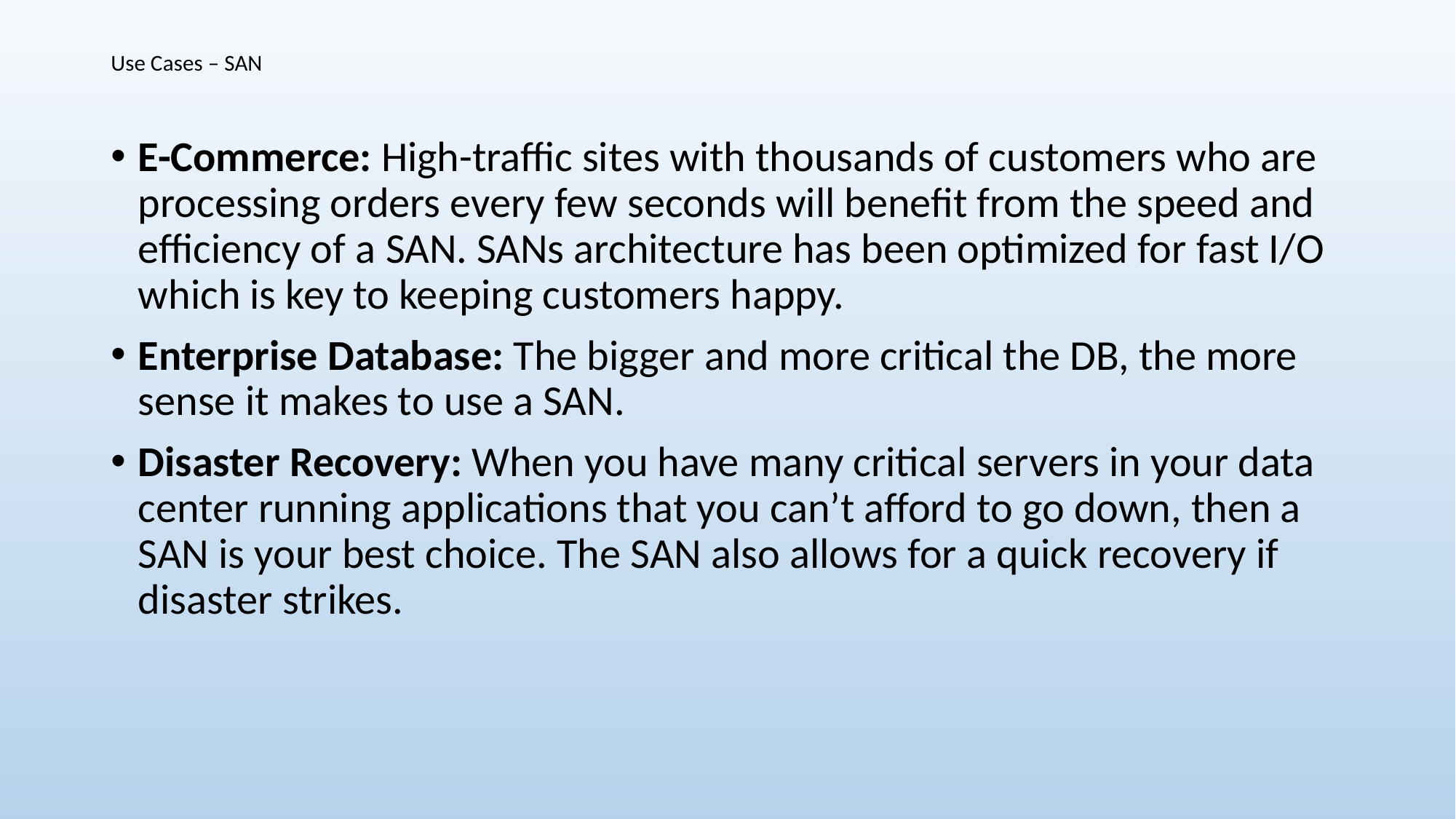

# Use Cases – SAN
E-Commerce: High-traffic sites with thousands of customers who are processing orders every few seconds will benefit from the speed and efficiency of a SAN. SANs architecture has been optimized for fast I/O which is key to keeping customers happy.
Enterprise Database: The bigger and more critical the DB, the more sense it makes to use a SAN.
Disaster Recovery: When you have many critical servers in your data center running applications that you can’t afford to go down, then a SAN is your best choice. The SAN also allows for a quick recovery if disaster strikes.